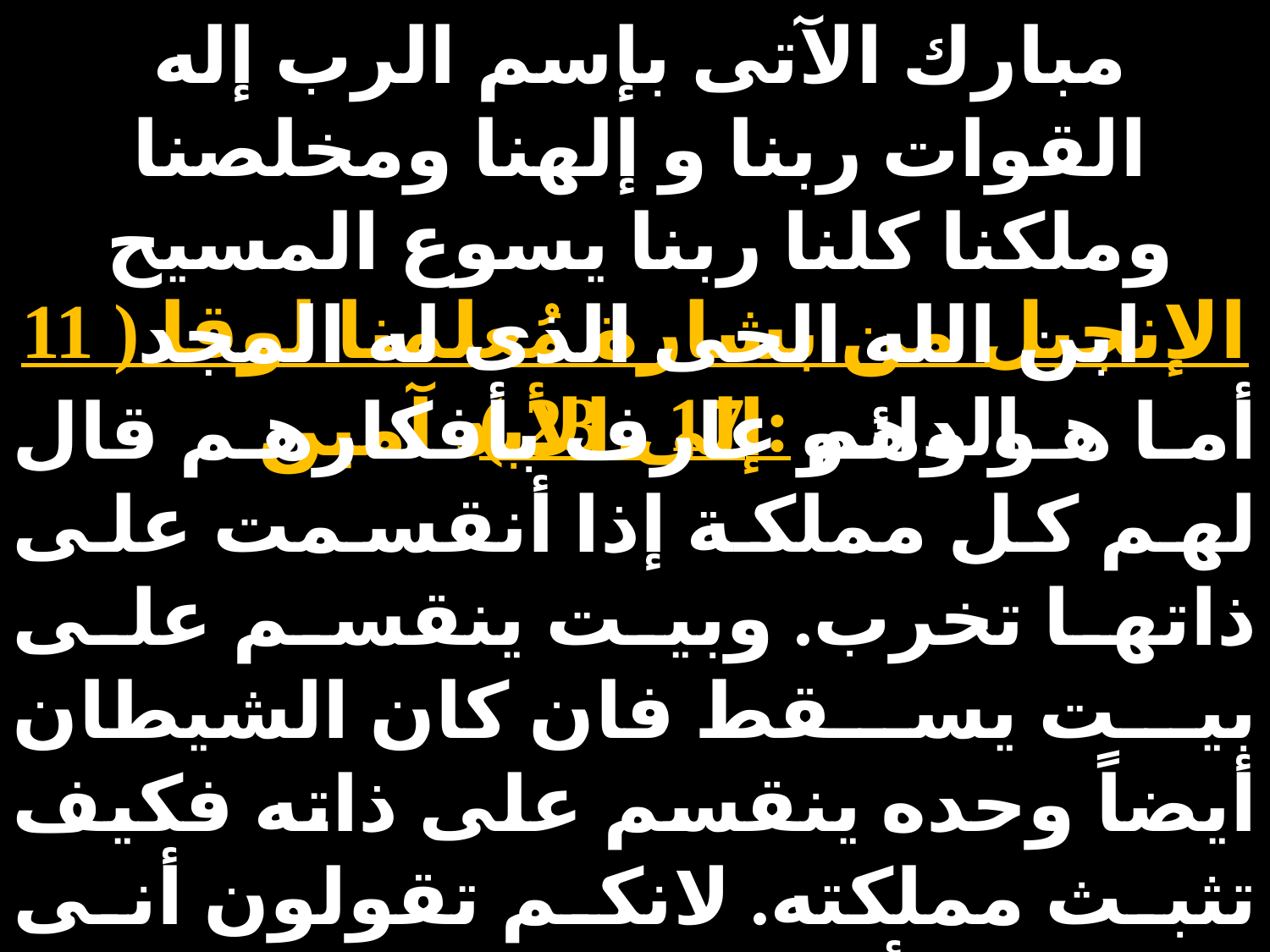

مبارك الآتى بإسم الرب إله القوات ربنا و إلهنا ومخلصنا وملكنا كلنا ربنا يسوع المسيح ابن الله الحى الذى له المجد الدائم  إلى الأبد آمين
الإنجيل من بشارة مُعلمنا لوقا ( 11 : 17 ـ 23 )
أما هو وهو عارف بأفكارهم قال لهم كل مملكة إذا أنقسمت على ذاتها تخرب. وبيت ينقسم على بيت يسقط فان كان الشيطان أيضاً وحده ينقسم على ذاته فكيف تثبث مملكته. لانكم تقولون أنى ببعلزبول أخرج الشياطين وإن كنت أنا ببعلزبول. اخرج الشياطين فأبناؤكم بمن اخرجوهم. من أجل